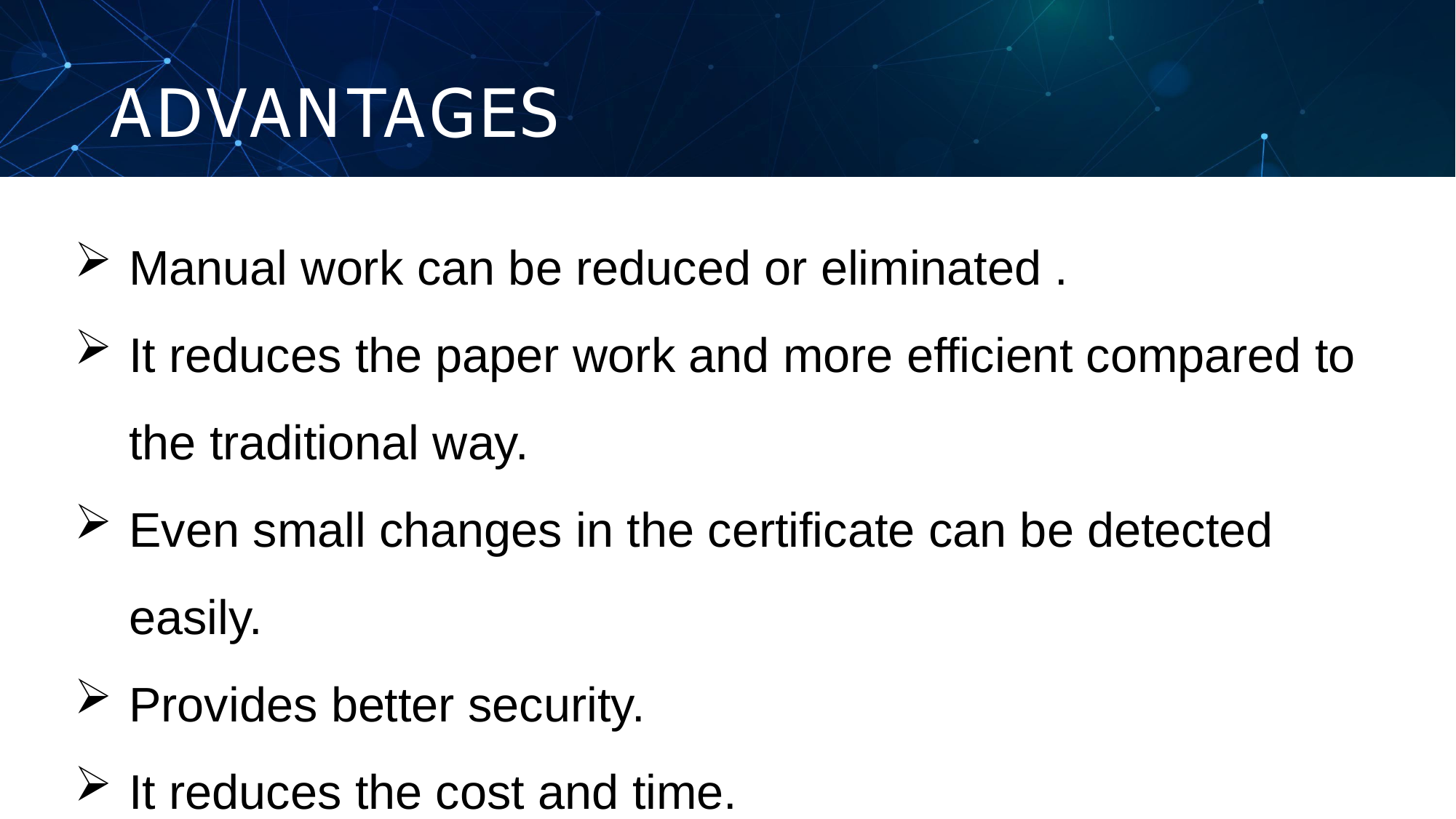

# ADVANTAGES
Manual work can be reduced or eliminated .
It reduces the paper work and more efficient compared to the traditional way.
Even small changes in the certificate can be detected easily.
Provides better security.
It reduces the cost and time.

10